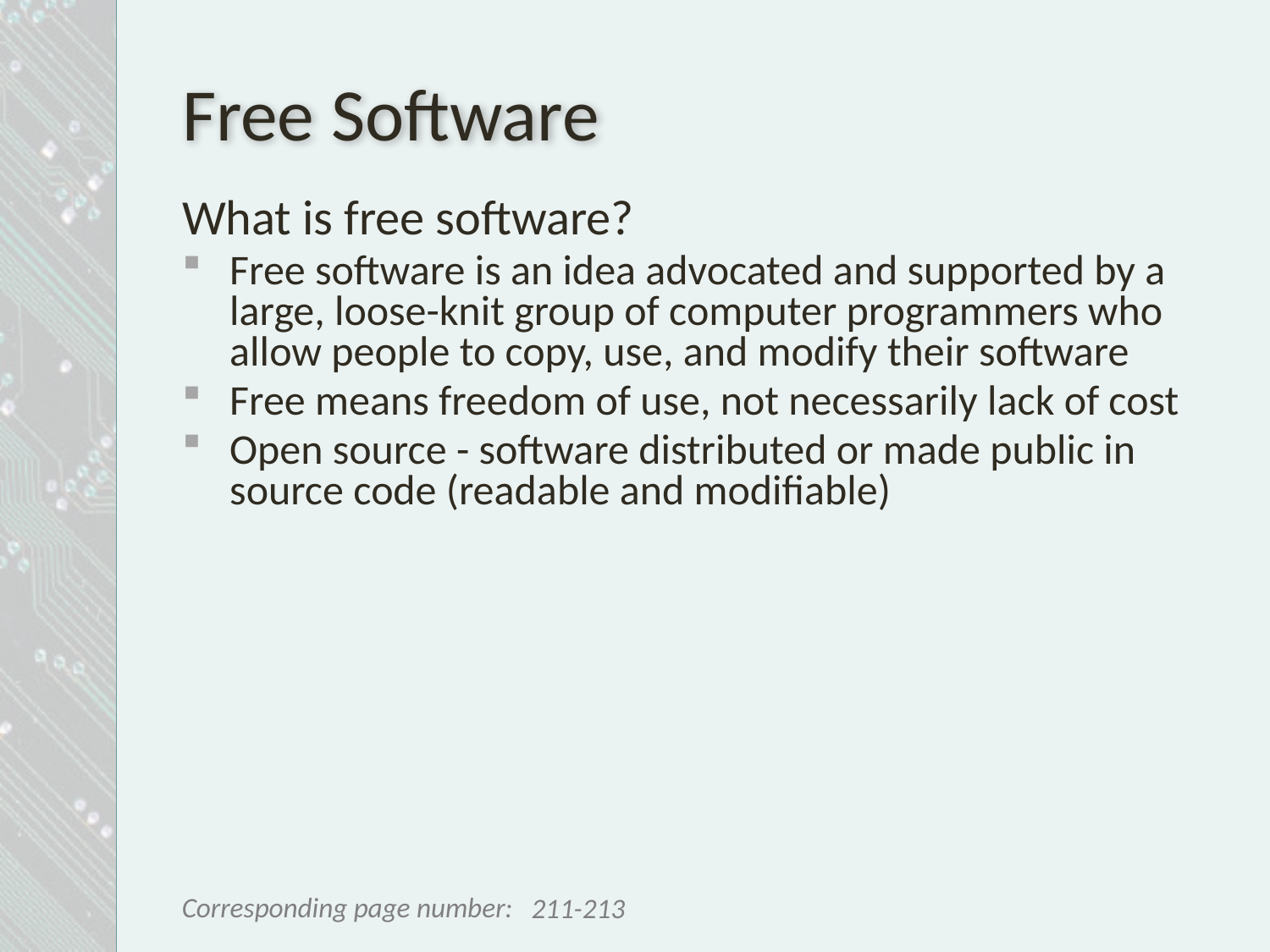

# Free Software
What is free software?
Free software is an idea advocated and supported by a large, loose-knit group of computer programmers who allow people to copy, use, and modify their software
Free means freedom of use, not necessarily lack of cost
Open source - software distributed or made public in source code (readable and modifiable)
211-213